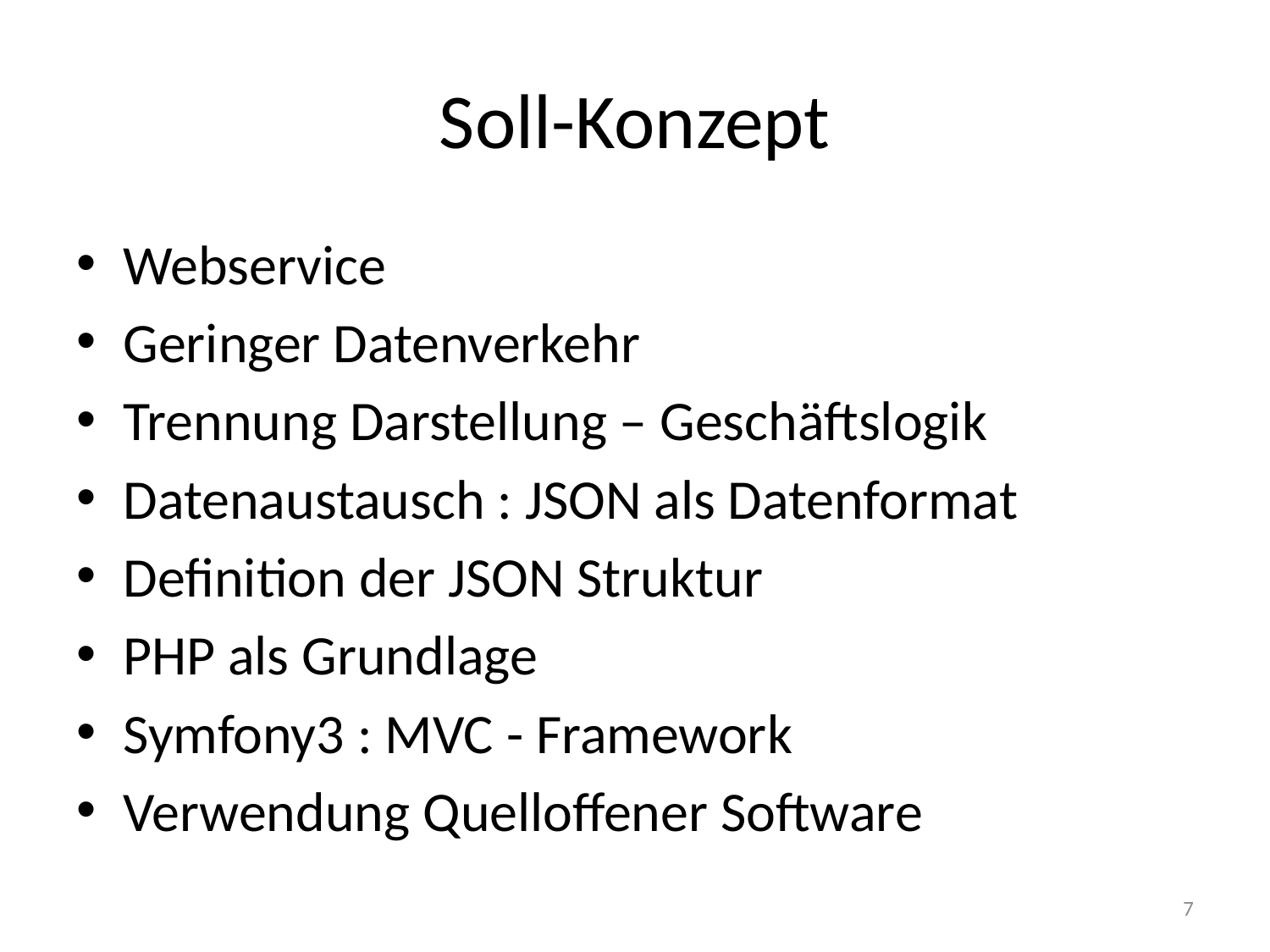

# Soll-Konzept
Webservice
Geringer Datenverkehr
Trennung Darstellung – Geschäftslogik
Datenaustausch : JSON als Datenformat
Definition der JSON Struktur
PHP als Grundlage
Symfony3 : MVC - Framework
Verwendung Quelloffener Software

7